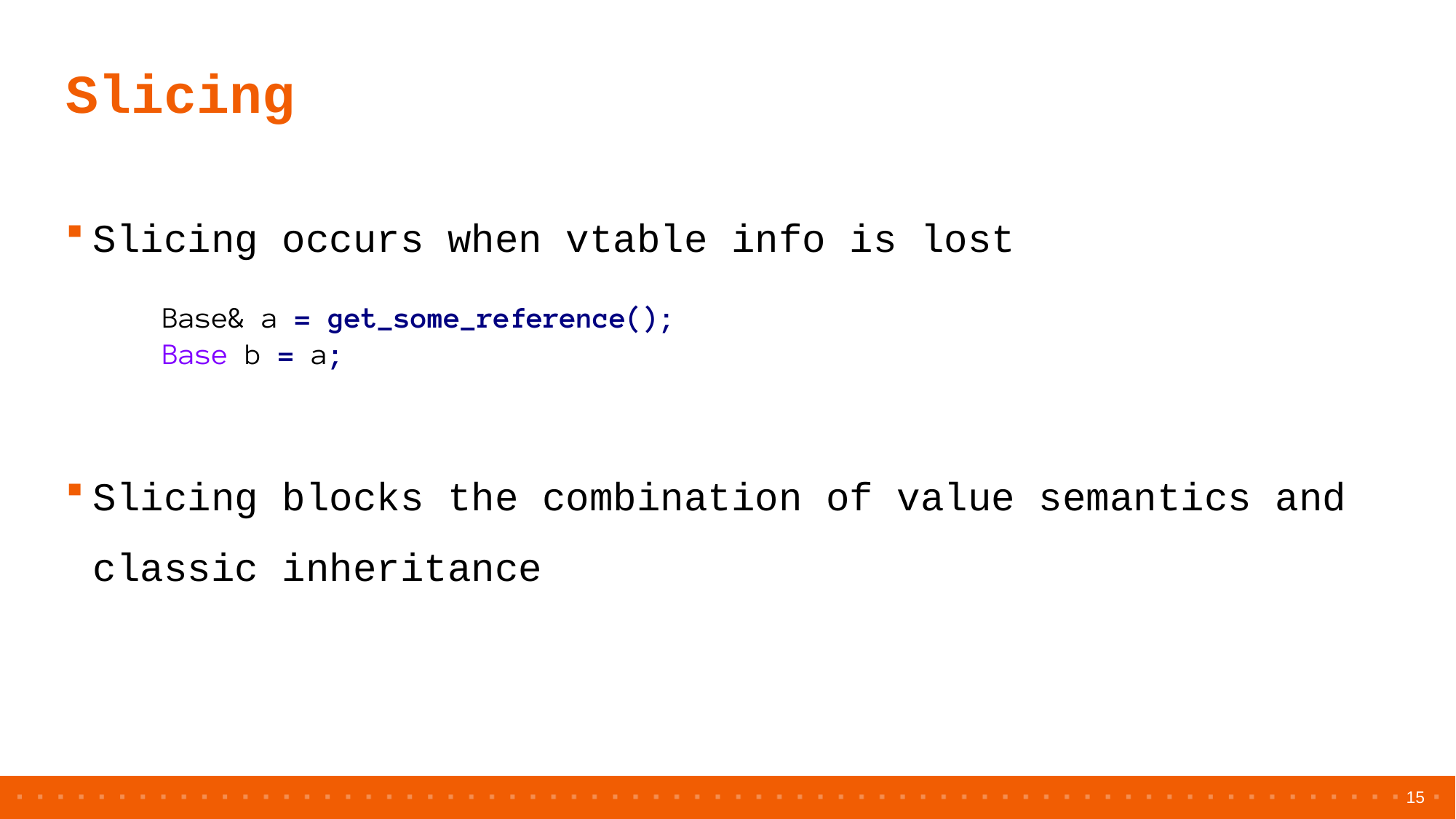

# Slicing
Slicing occurs when vtable info is lost

Slicing blocks the combination of value semantics and classic inheritance

Base& a = get_some_reference();
Base b = a;
15